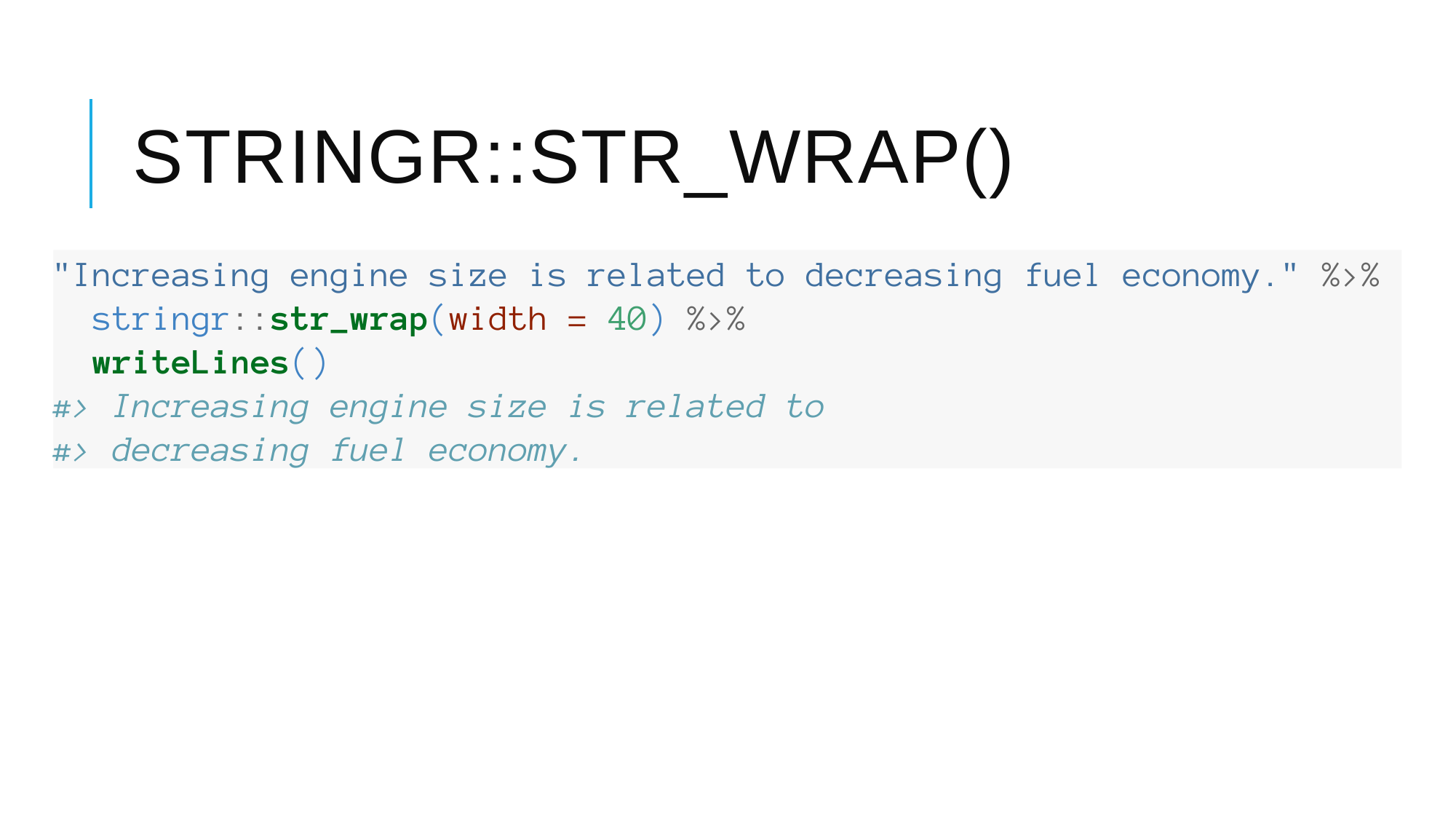

# stringr::str_wrap()
"Increasing engine size is related to decreasing fuel economy." %>%
  stringr::str_wrap(width = 40) %>%
  writeLines()
#> Increasing engine size is related to
#> decreasing fuel economy.